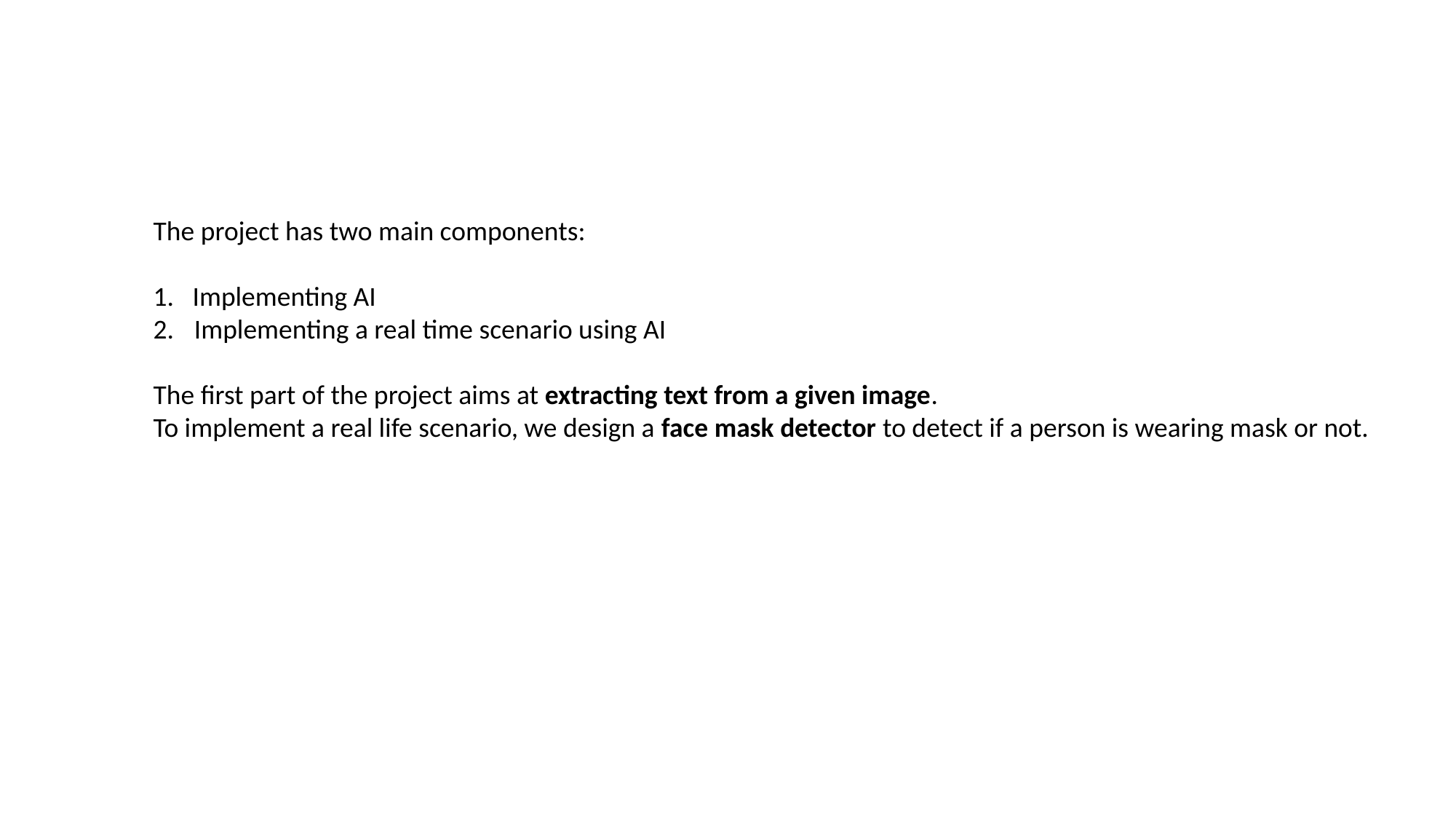

The project has two main components:

1.   Implementing AI
Implementing a real time scenario using AI

The first part of the project aims at extracting text from a given image.
To implement a real life scenario, we design a face mask detector to detect if a person is wearing mask or not.